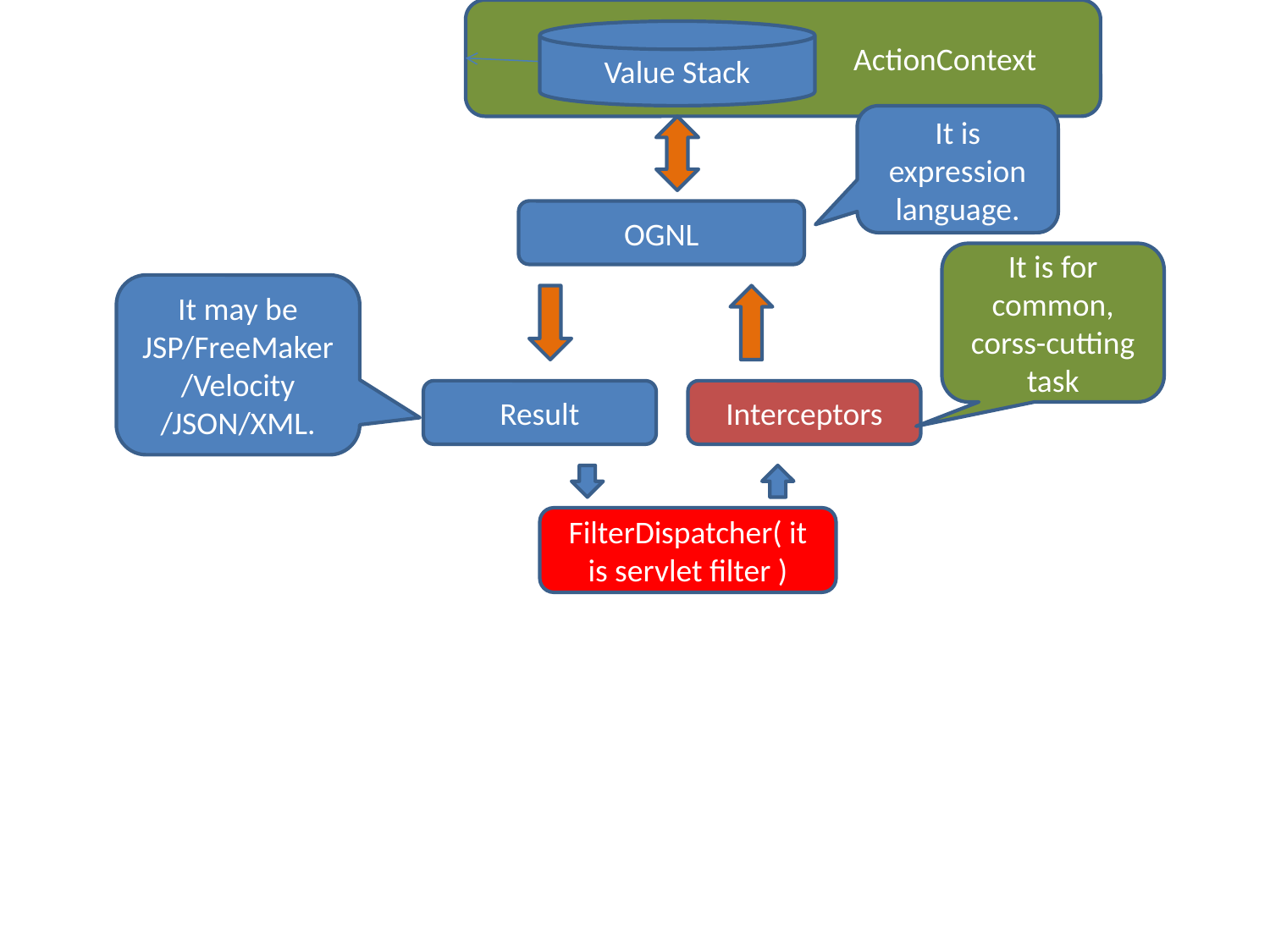

ActionContext
Value Stack
It is expression language.

OGNL
It is for common, corss-cutting task
It may be JSP/FreeMaker/Velocity /JSON/XML.

Result
Interceptors

FilterDispatcher( it is servlet filter )